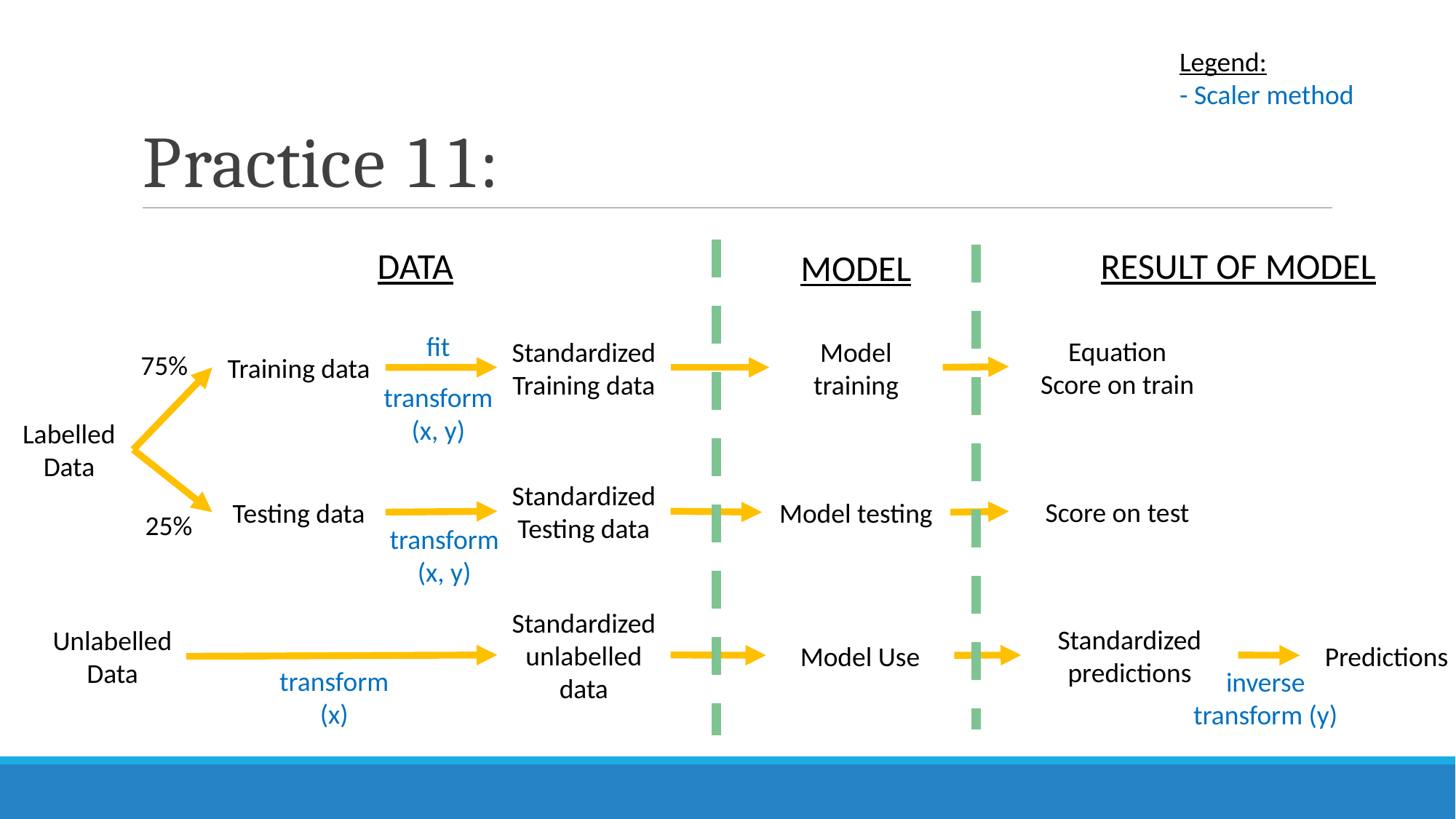

# Practice 11:
Legend:
- Scaler method
DATA
RESULT OF MODEL
MODEL
fit
Equation
Score on train
Model training
Standardized Training data
75%
Training data
transform
(x, y)
Labelled Data
Standardized Testing data
Score on test
Testing data
Model testing
25%
transform
(x, y)
Standardized unlabelled data
Standardized predictions
Unlabelled Data
Model Use
Predictions
transform (x)
inverse
transform (y)